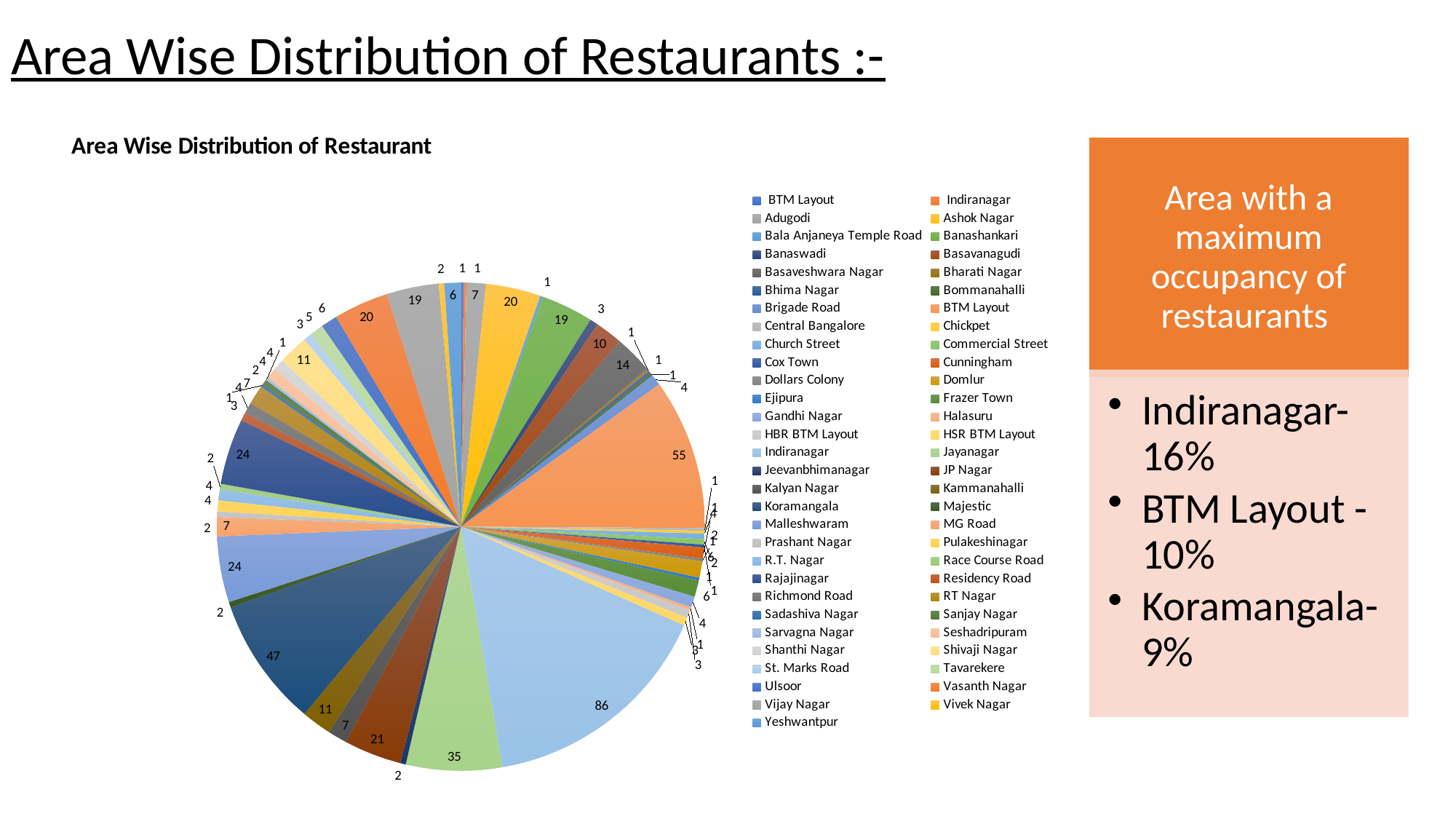

# Area Wise Distribution of Restaurants :-

### Chart: Area Wise Distribution of Restaurant

| Category | Total |
|---|---|
|  BTM Layout | 1.0 |
|  Indiranagar | 1.0 |
| Adugodi | 7.0 |
| Ashok Nagar | 20.0 |
| Bala Anjaneya Temple Road | 1.0 |
| Banashankari | 19.0 |
| Banaswadi | 3.0 |
| Basavanagudi | 10.0 |
| Basaveshwara Nagar | 14.0 |
| Bharati Nagar | 1.0 |
| Bhima Nagar | 1.0 |
| Bommanahalli | 1.0 |
| Brigade Road | 4.0 |
| BTM Layout | 55.0 |
| Central Bangalore | 1.0 |
| Chickpet | 1.0 |
| Church Street | 2.0 |
| Commercial Street | 2.0 |
| Cox Town | 1.0 |
| Cunningham | 4.0 |
| Dollars Colony | 1.0 |
| Domlur | 6.0 |
| Ejipura | 1.0 |
| Frazer Town | 6.0 |
| Gandhi Nagar | 4.0 |
| Halasuru | 1.0 |
| HBR BTM Layout | 3.0 |
| HSR BTM Layout | 3.0 |
| Indiranagar | 86.0 |
| Jayanagar | 35.0 |
| Jeevanbhimanagar | 2.0 |
| JP Nagar | 21.0 |
| Kalyan Nagar | 7.0 |
| Kammanahalli | 11.0 |
| Koramangala | 47.0 |
| Majestic | 2.0 |
| Malleshwaram | 24.0 |
| MG Road | 7.0 |
| Prashant Nagar | 2.0 |
| Pulakeshinagar | 4.0 |
| R.T. Nagar | 4.0 |
| Race Course Road | 2.0 |
| Rajajinagar | 24.0 |
| Residency Road | 3.0 |
| Richmond Road | 4.0 |
| RT Nagar | 7.0 |
| Sadashiva Nagar | 1.0 |
| Sanjay Nagar | 2.0 |
| Sarvagna Nagar | 1.0 |
| Seshadripuram | 4.0 |
| Shanthi Nagar | 4.0 |
| Shivaji Nagar | 11.0 |
| St. Marks Road | 3.0 |
| Tavarekere | 5.0 |
| Ulsoor | 6.0 |
| Vasanth Nagar | 20.0 |
| Vijay Nagar | 19.0 |
| Vivek Nagar | 2.0 |
| Yeshwantpur | 6.0 |
Area with a maximum occupancy of restaurants
Indiranagar- 16%
BTM Layout -10%
Koramangala-9%